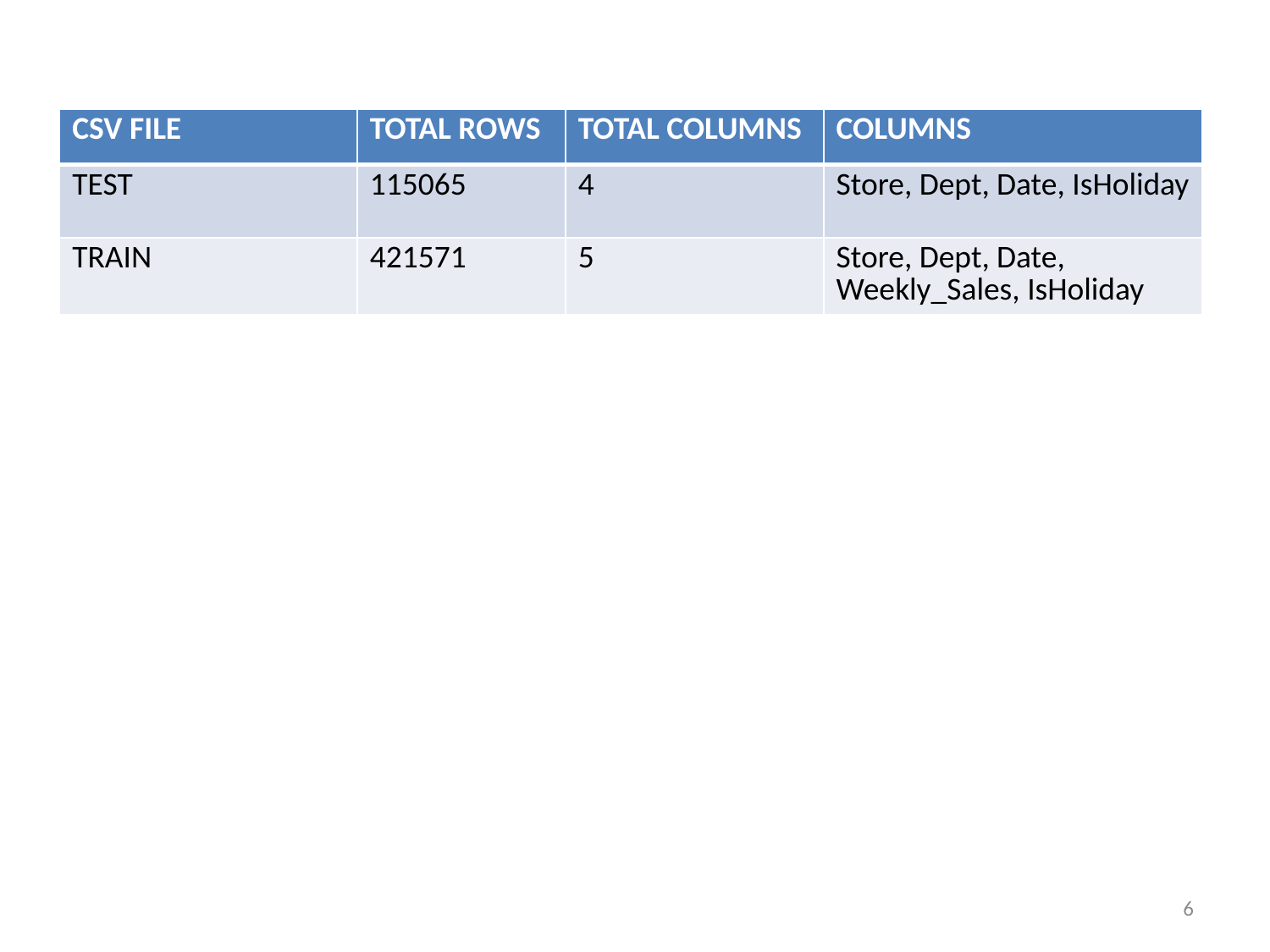

#
| CSV FILE | TOTAL ROWS | TOTAL COLUMNS | COLUMNS |
| --- | --- | --- | --- |
| TEST | 115065 | 4 | Store, Dept, Date, IsHoliday |
| TRAIN | 421571 | 5 | Store, Dept, Date, Weekly\_Sales, IsHoliday |
6